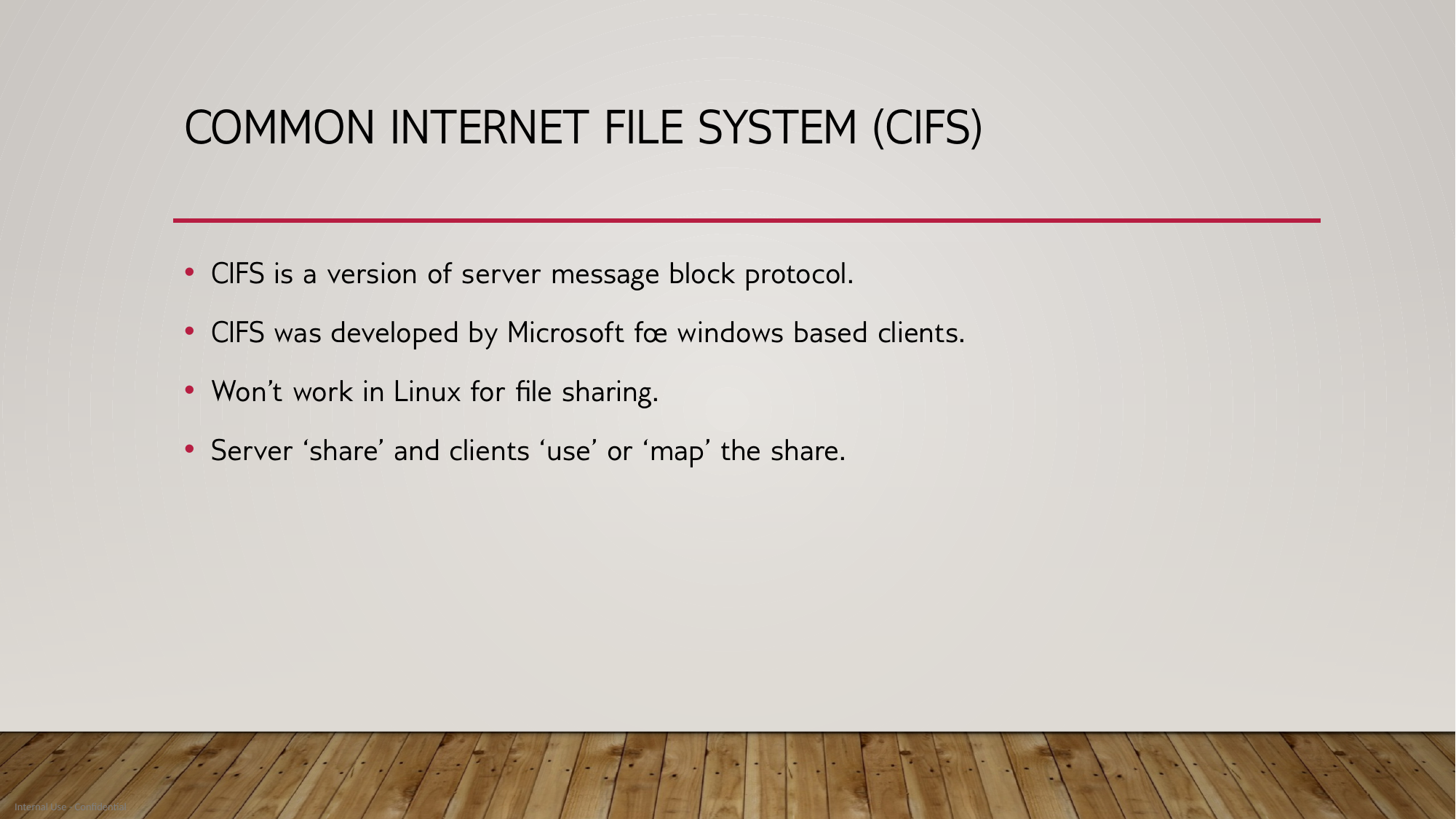

# Common Internet file system (CIFS)
CIFS is a version of server message block protocol.
CIFS was developed by Microsoft foe windows based clients.
Won’t work in Linux for file sharing.
Server ‘share’ and clients ‘use’ or ‘map’ the share.